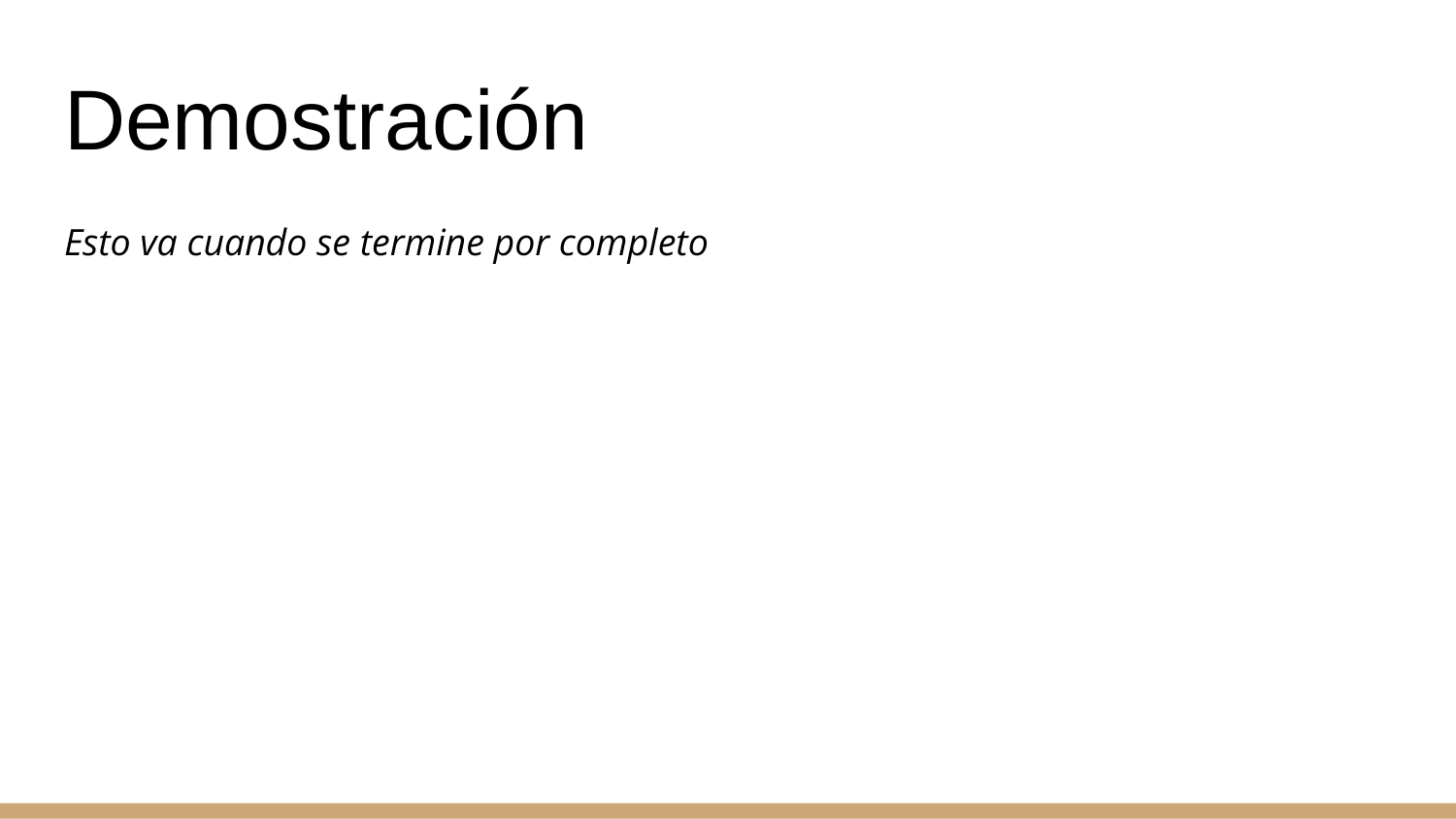

# Demostración
Esto va cuando se termine por completo